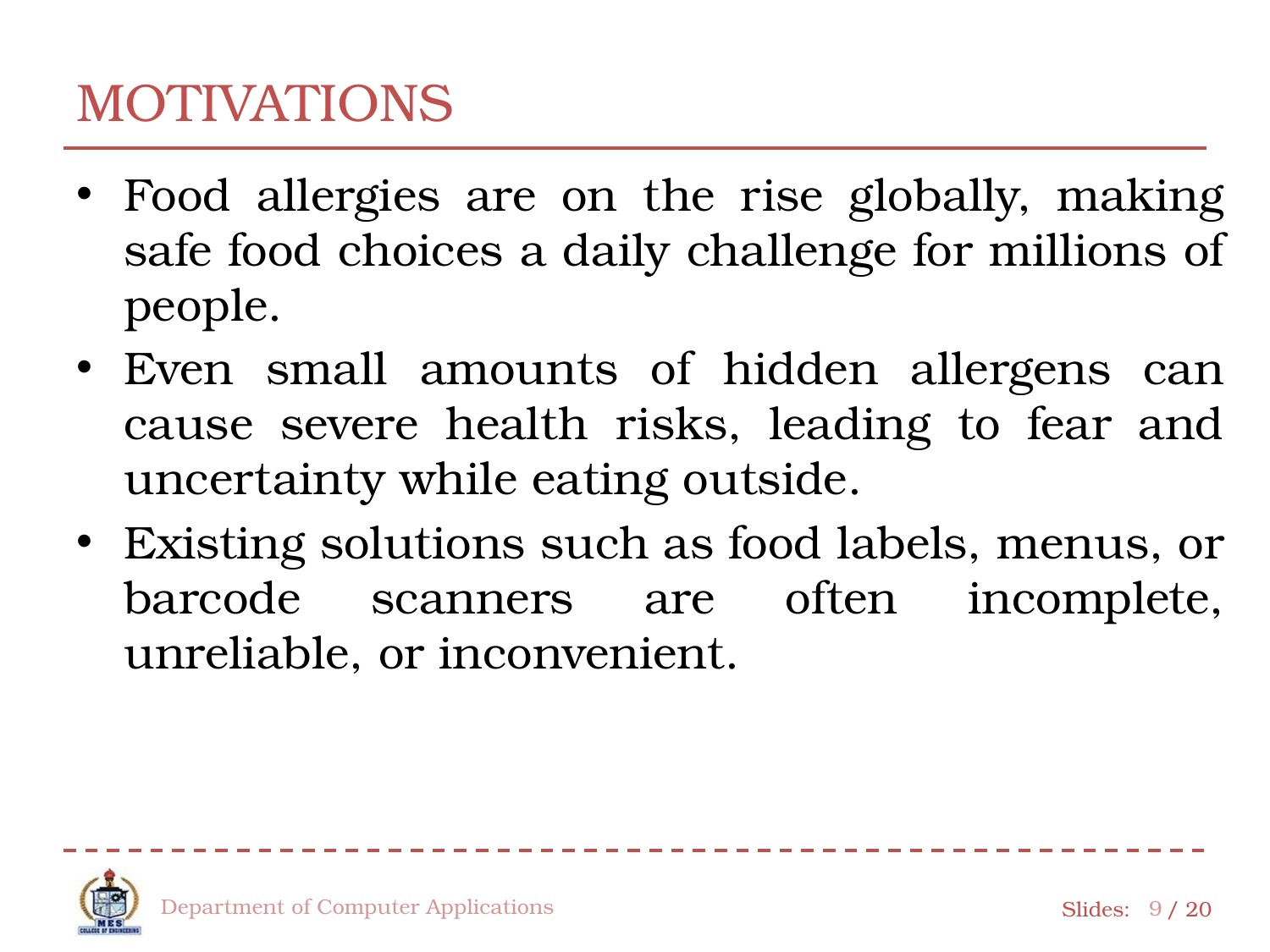

# MOTIVATIONS
Food allergies are on the rise globally, making safe food choices a daily challenge for millions of people.
Even small amounts of hidden allergens can cause severe health risks, leading to fear and uncertainty while eating outside.
Existing solutions such as food labels, menus, or barcode scanners are often incomplete, unreliable, or inconvenient.
Department of Computer Applications
9